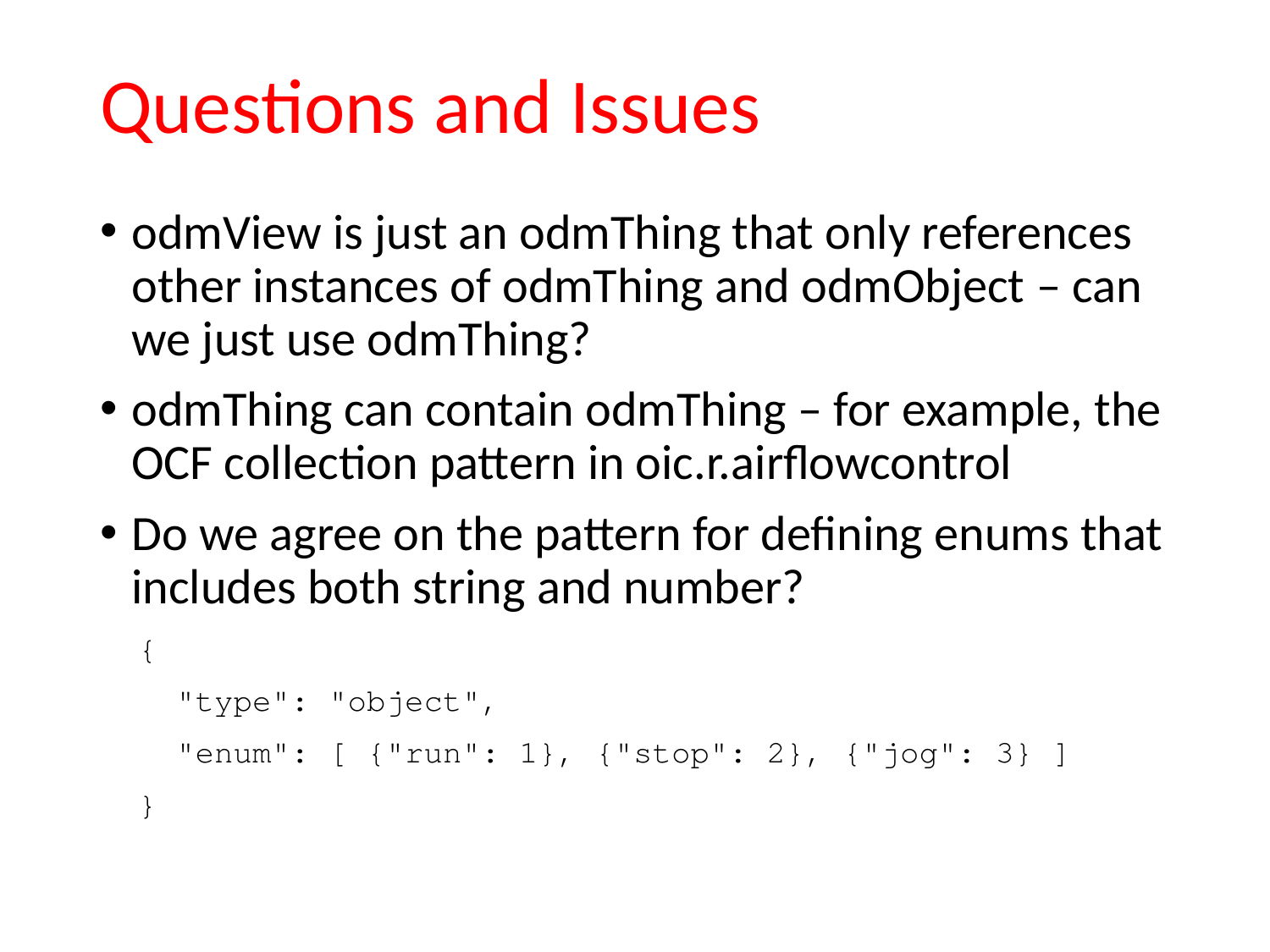

# Questions and Issues
odmView is just an odmThing that only references other instances of odmThing and odmObject – can we just use odmThing?
odmThing can contain odmThing – for example, the OCF collection pattern in oic.r.airflowcontrol
Do we agree on the pattern for defining enums that includes both string and number?
  {
    "type": "object",
    "enum": [ {"run": 1}, {"stop": 2}, {"jog": 3} ]
  }